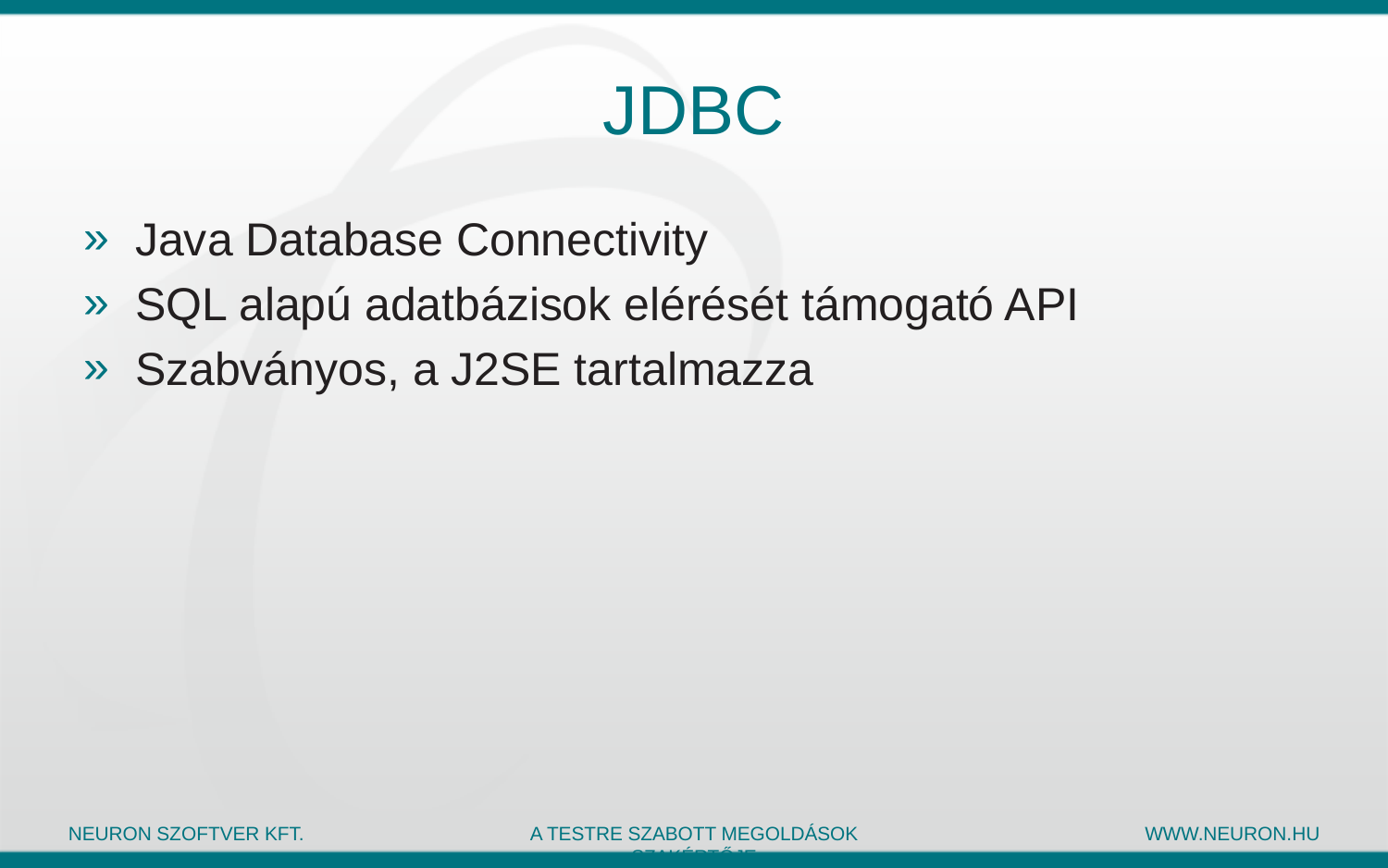

# JDBC
Java Database Connectivity
SQL alapú adatbázisok elérését támogató API
Szabványos, a J2SE tartalmazza